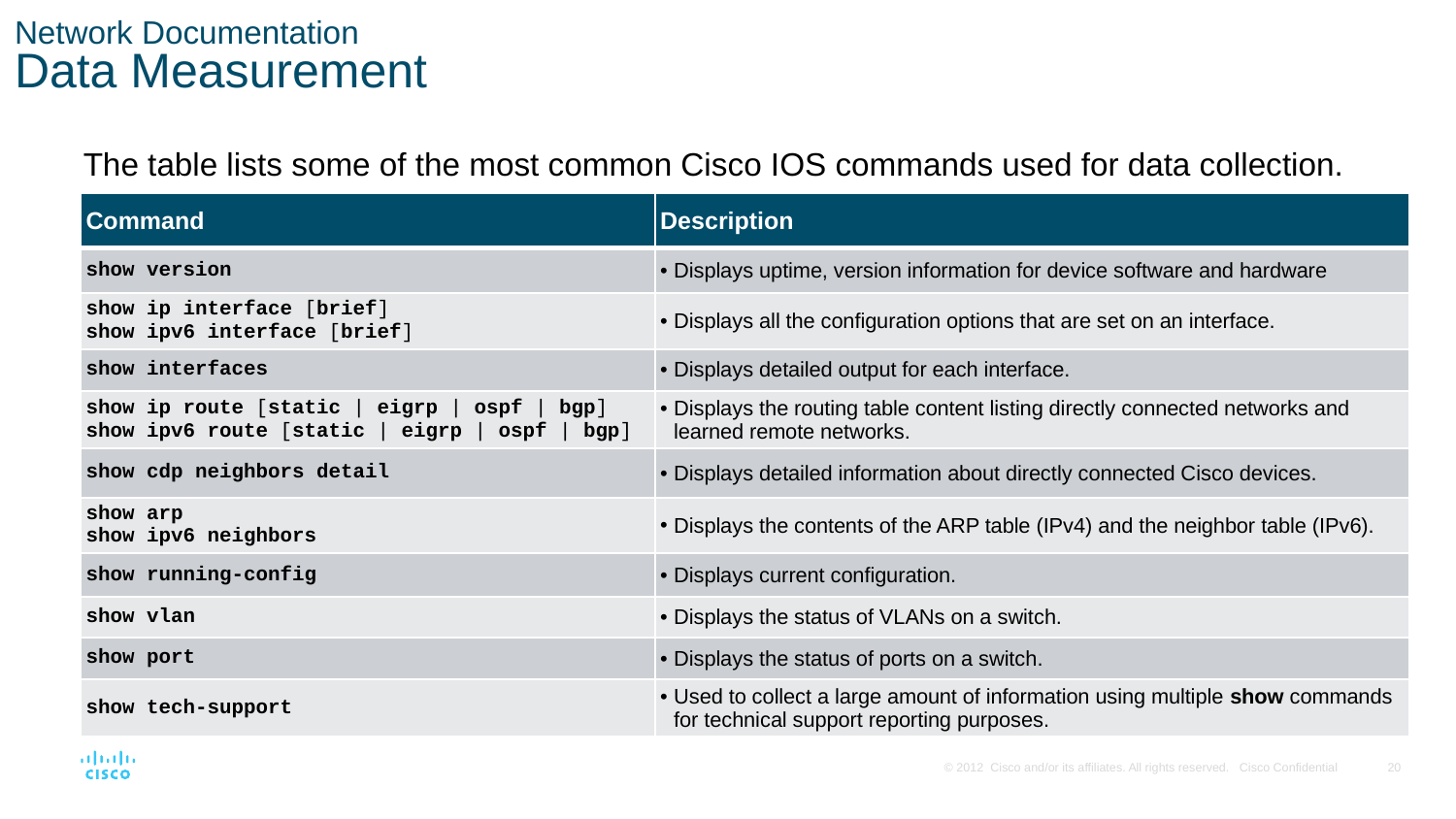

# Network Documentation Data Measurement
The table lists some of the most common Cisco IOS commands used for data collection.
| Command | Description |
| --- | --- |
| show version | Displays uptime, version information for device software and hardware |
| show ip interface [brief] show ipv6 interface [brief] | Displays all the configuration options that are set on an interface. |
| show interfaces | Displays detailed output for each interface. |
| show ip route [static | eigrp | ospf | bgp] show ipv6 route [static | eigrp | ospf | bgp] | Displays the routing table content listing directly connected networks and learned remote networks. |
| show cdp neighbors detail | Displays detailed information about directly connected Cisco devices. |
| show arp show ipv6 neighbors | Displays the contents of the ARP table (IPv4) and the neighbor table (IPv6). |
| show running-config | Displays current configuration. |
| show vlan | Displays the status of VLANs on a switch. |
| show port | Displays the status of ports on a switch. |
| show tech-support | Used to collect a large amount of information using multiple show commands for technical support reporting purposes. |